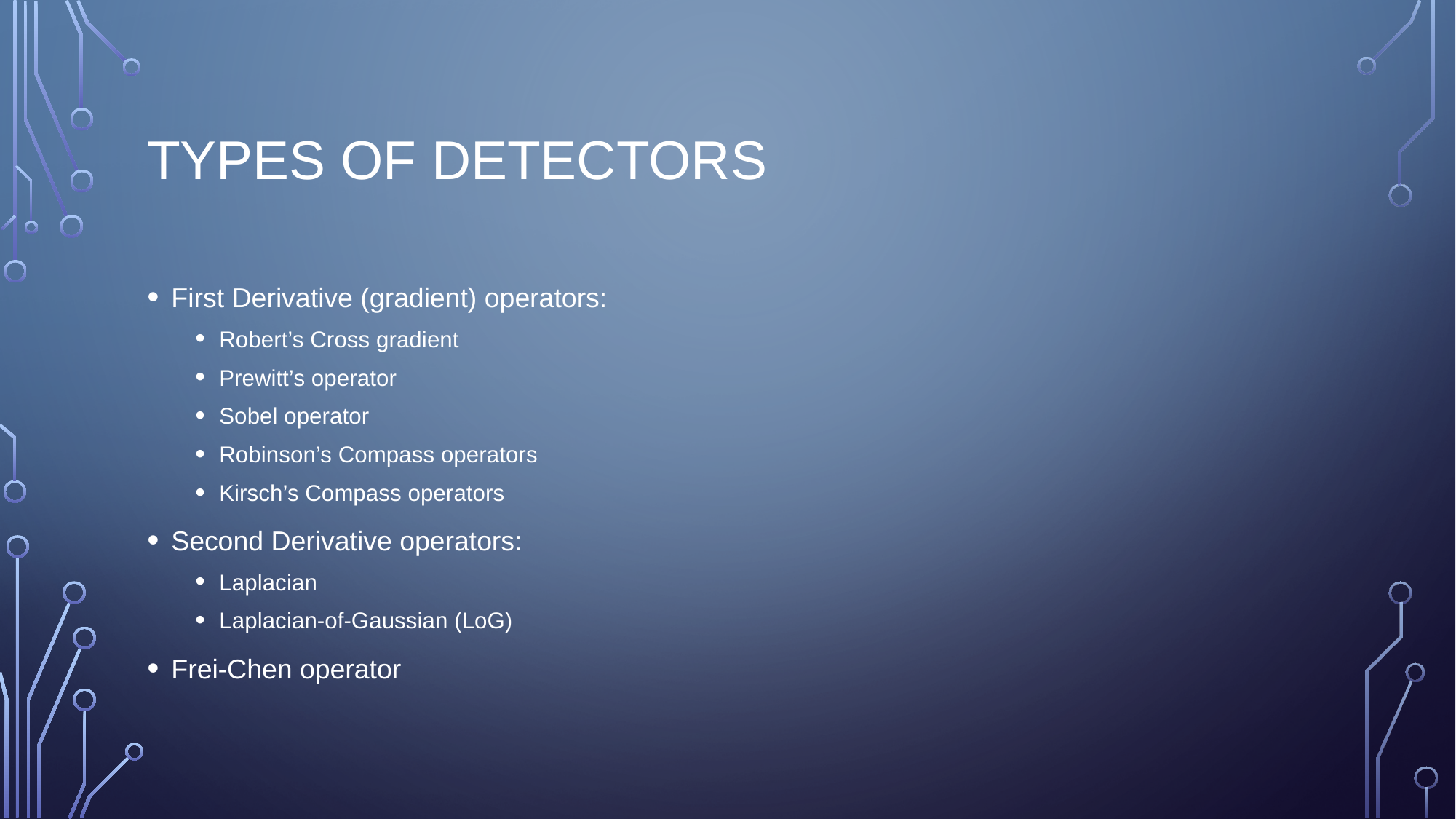

# Types of Detectors
First Derivative (gradient) operators:
Robert’s Cross gradient
Prewitt’s operator
Sobel operator
Robinson’s Compass operators
Kirsch’s Compass operators
Second Derivative operators:
Laplacian
Laplacian-of-Gaussian (LoG)
Frei-Chen operator